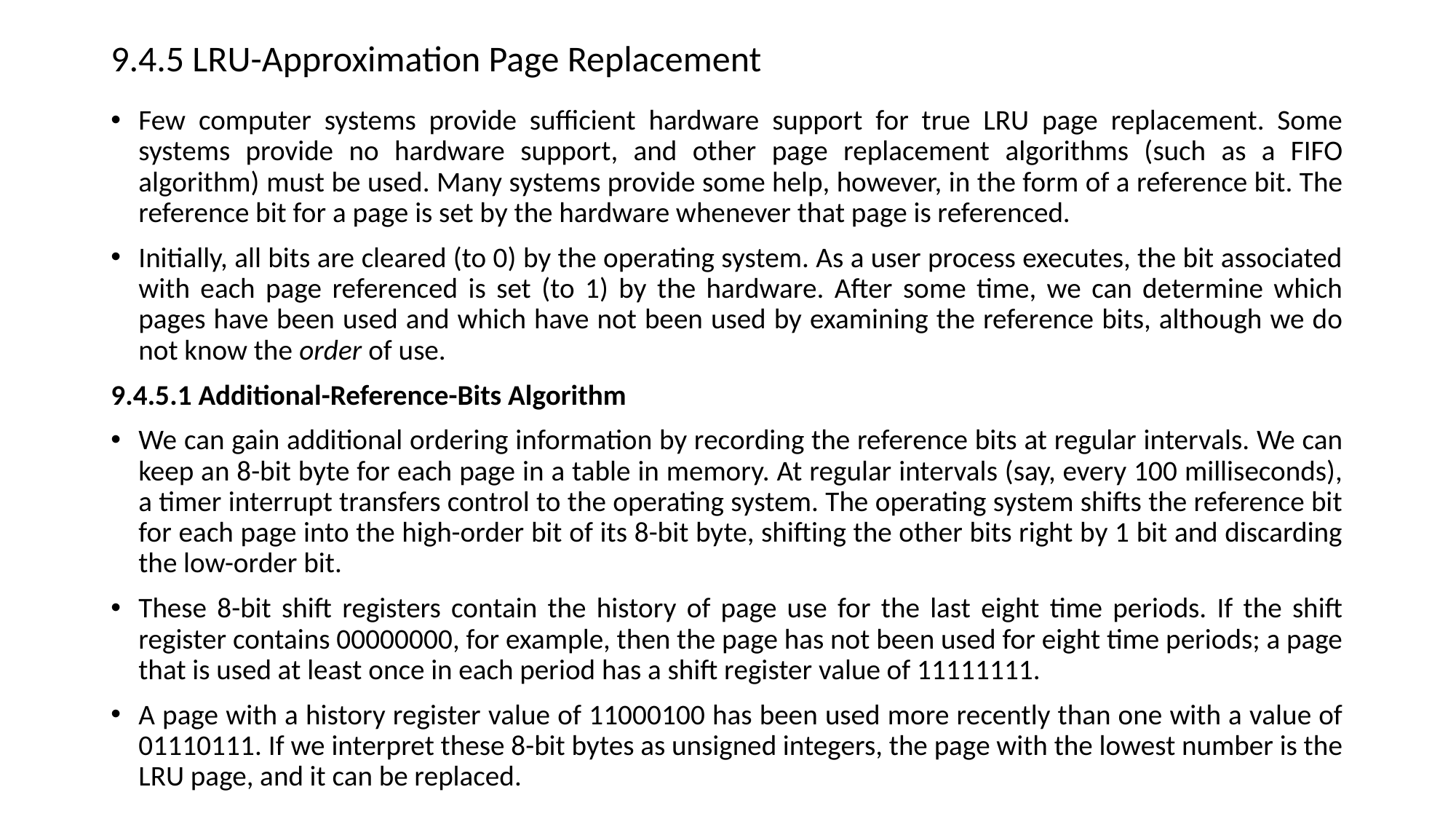

# 9.4.5 LRU-Approximation Page Replacement
Few computer systems provide sufficient hardware support for true LRU page replacement. Some systems provide no hardware support, and other page replacement algorithms (such as a FIFO algorithm) must be used. Many systems provide some help, however, in the form of a reference bit. The reference bit for a page is set by the hardware whenever that page is referenced.
Initially, all bits are cleared (to 0) by the operating system. As a user process executes, the bit associated with each page referenced is set (to 1) by the hardware. After some time, we can determine which pages have been used and which have not been used by examining the reference bits, although we do not know the order of use.
9.4.5.1 Additional-Reference-Bits Algorithm
We can gain additional ordering information by recording the reference bits at regular intervals. We can keep an 8-bit byte for each page in a table in memory. At regular intervals (say, every 100 milliseconds), a timer interrupt transfers control to the operating system. The operating system shifts the reference bit for each page into the high-order bit of its 8-bit byte, shifting the other bits right by 1 bit and discarding the low-order bit.
These 8-bit shift registers contain the history of page use for the last eight time periods. If the shift register contains 00000000, for example, then the page has not been used for eight time periods; a page that is used at least once in each period has a shift register value of 11111111.
A page with a history register value of 11000100 has been used more recently than one with a value of 01110111. If we interpret these 8-bit bytes as unsigned integers, the page with the lowest number is the LRU page, and it can be replaced.